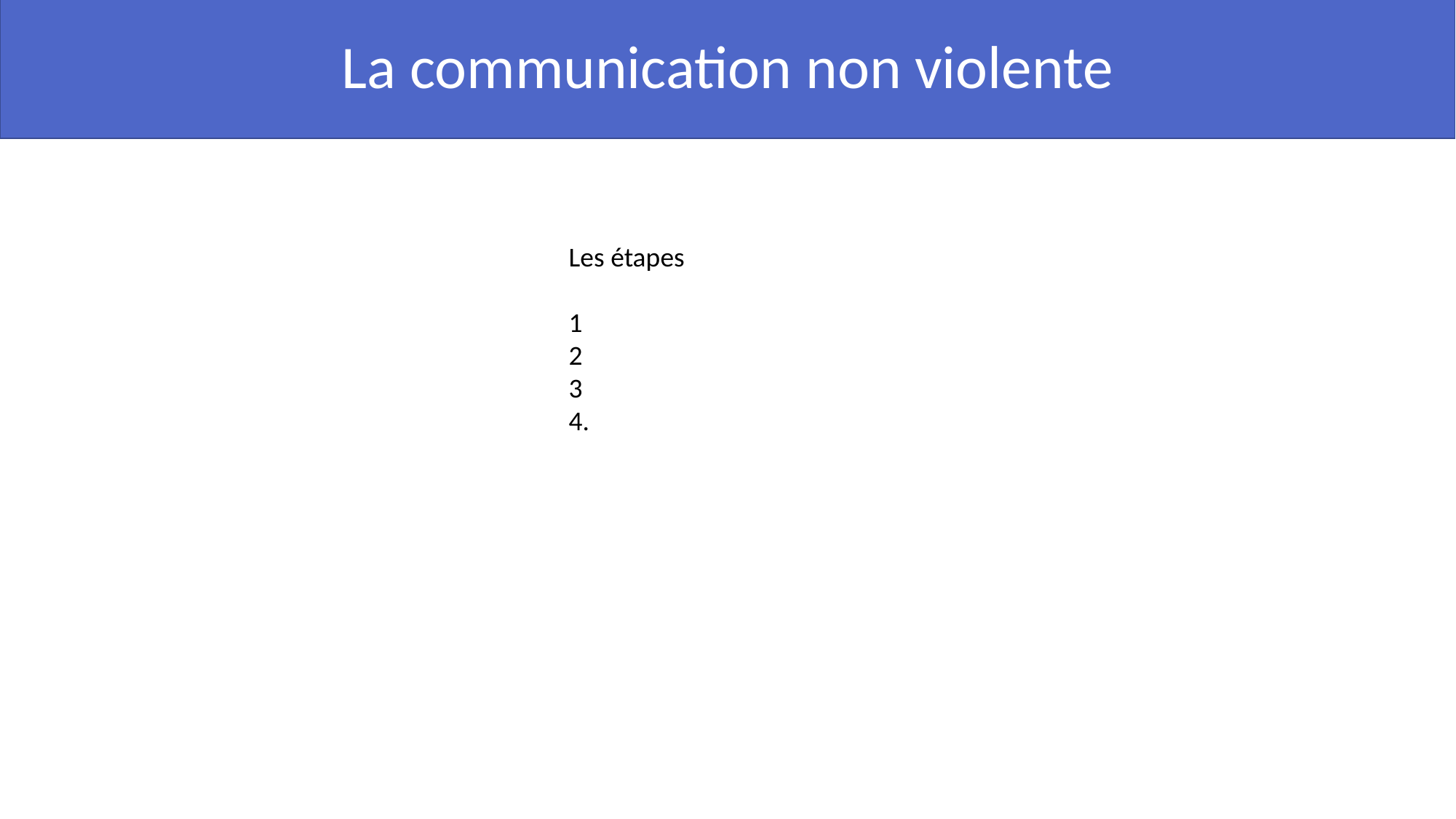

# La communication non violente

Les étapes

1
2
3
4.